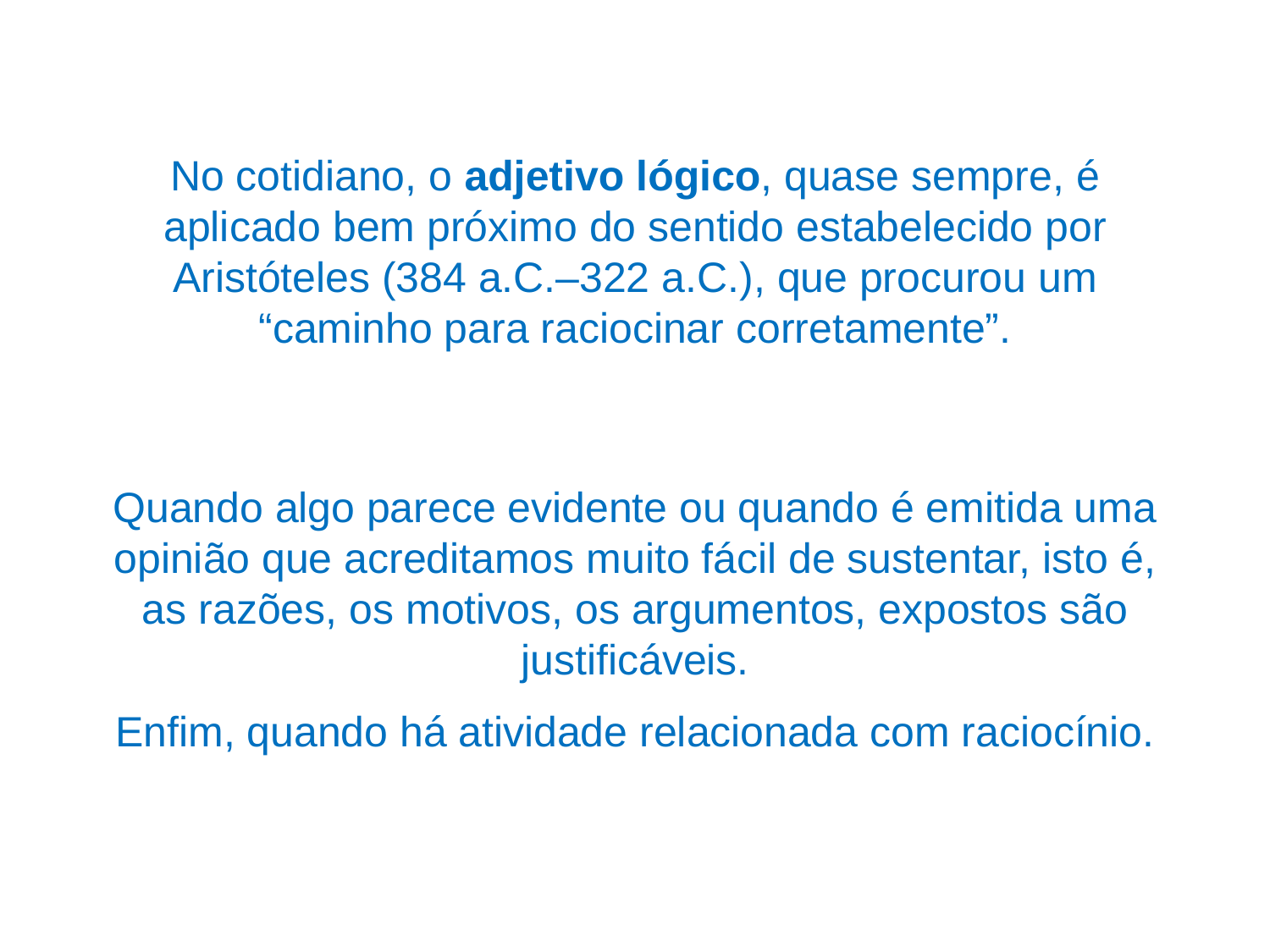

No cotidiano, o adjetivo lógico, quase sempre, é aplicado bem próximo do sentido estabelecido por Aristóteles (384 a.C.–322 a.C.), que procurou um “caminho para raciocinar corretamente”.
Quando algo parece evidente ou quando é emitida uma opinião que acreditamos muito fácil de sustentar, isto é, as razões, os motivos, os argumentos, expostos são justificáveis.
Enfim, quando há atividade relacionada com raciocínio.